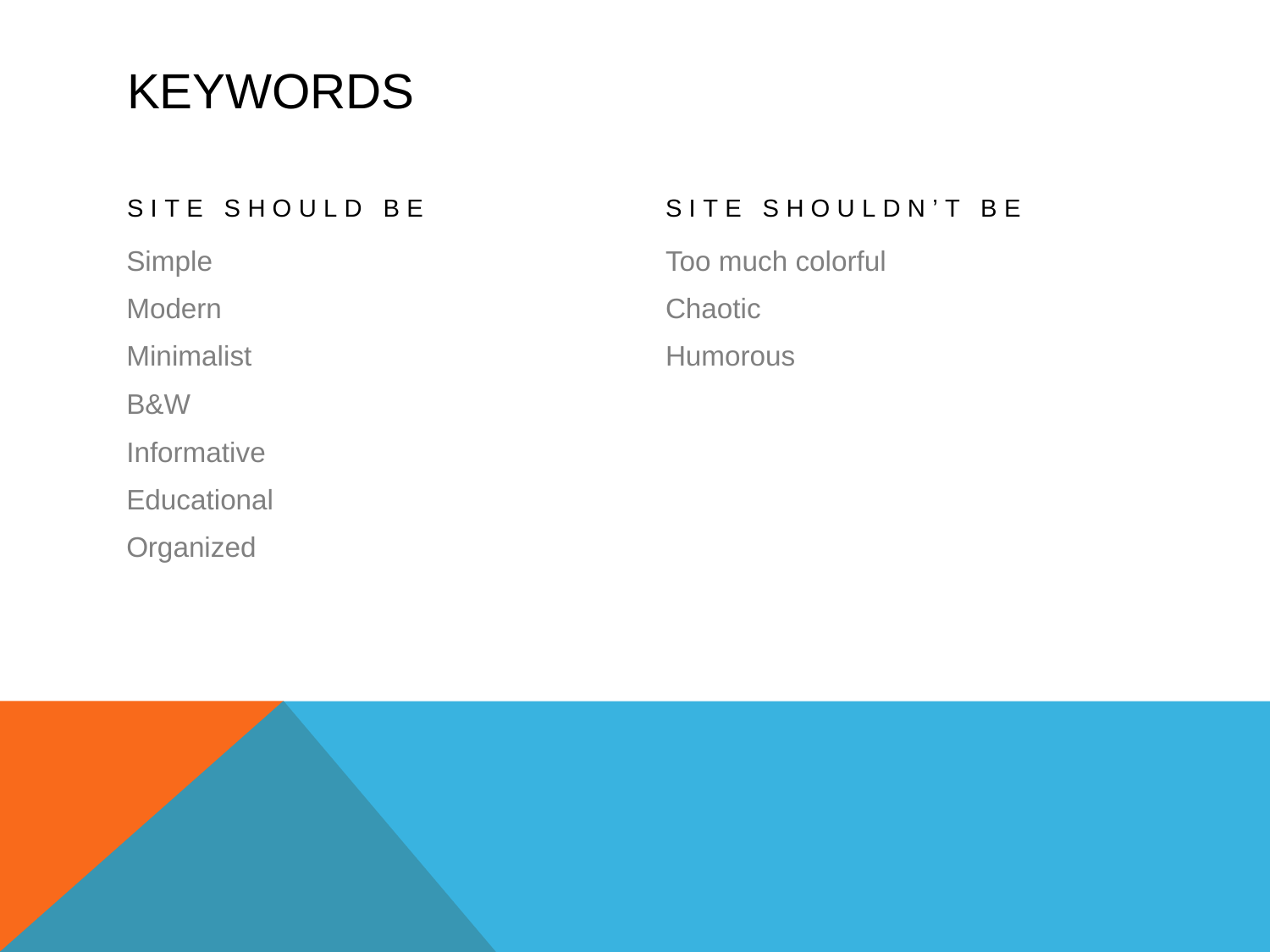

# Keywords
Site should be
Site shouldn’t be
Simple
Modern
Minimalist
B&W
Informative
Educational
Organized
Too much colorful
Chaotic
Humorous